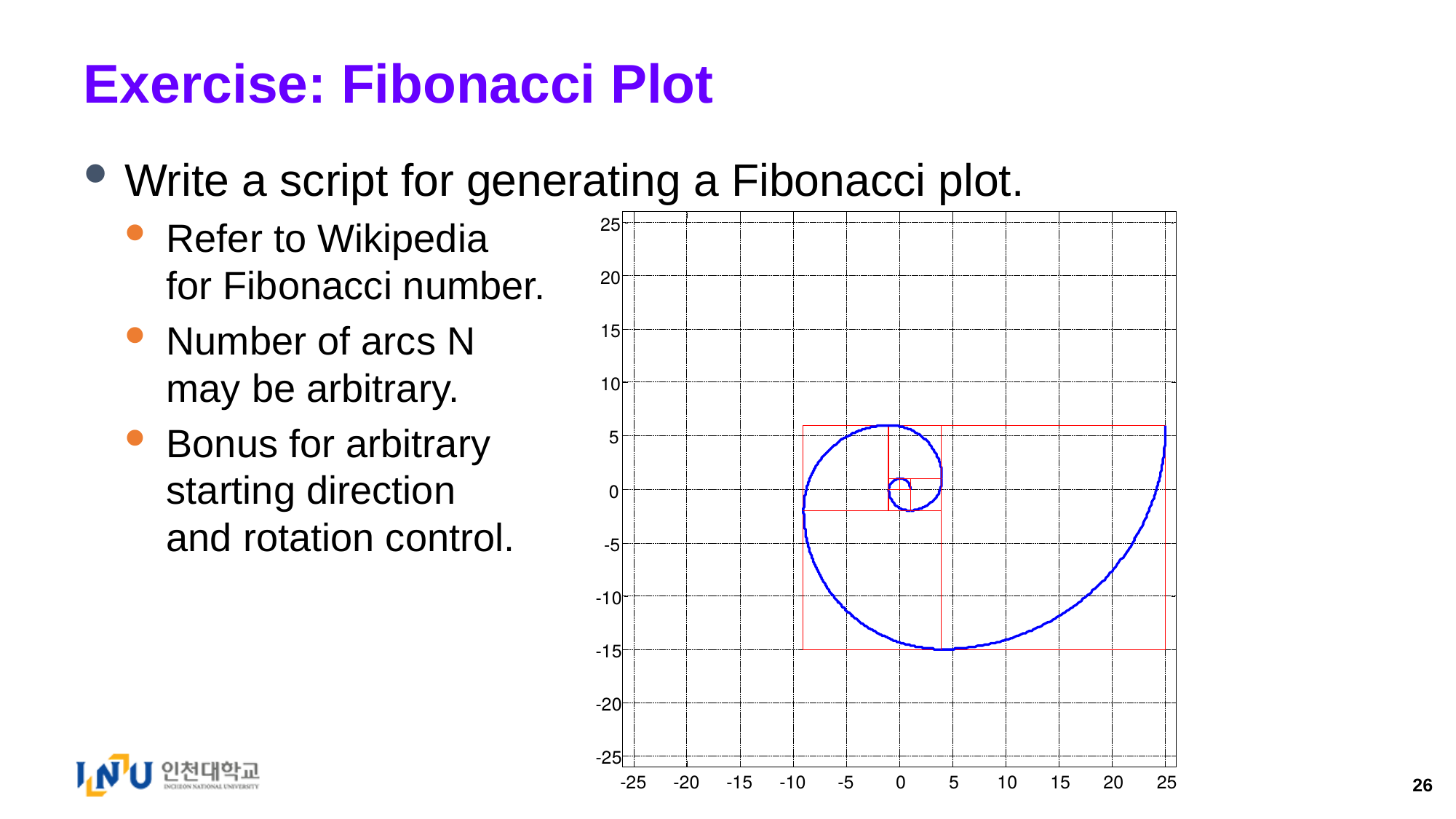

# Exercise: Fibonacci Plot
Write a script for generating a Fibonacci plot.
Refer to Wikipedia
for Fibonacci number.
Number of arcs N
may be arbitrary.
Bonus for arbitrary
starting direction
and rotation control.

25

20

15

10

5

0

-5

-10

-15

-20

-25

-25
-20
-15
-10
-5
0
5
10
15
20
25
26